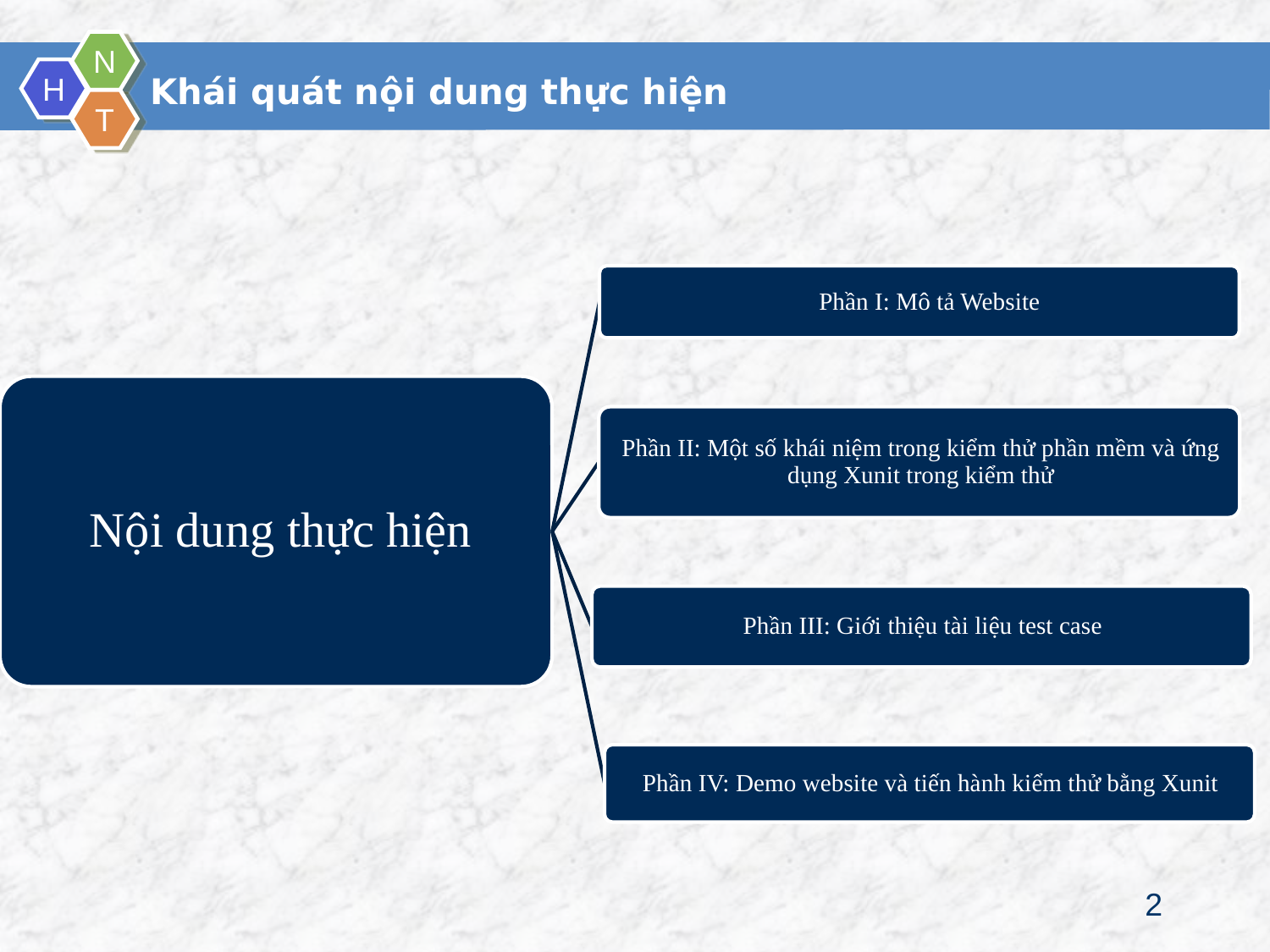

# Khái quát nội dung thực hiện

Nội dung thực hiện

   Phần I: Mô tả Website

Phần II: Một số khái niệm trong kiểm thử phần mềm và ứng dụng Xunit trong kiểm thử

Phần III: Giới thiệu tài liệu test case

Phần IV: Demo website và tiến hành kiểm thử bằng Xunit